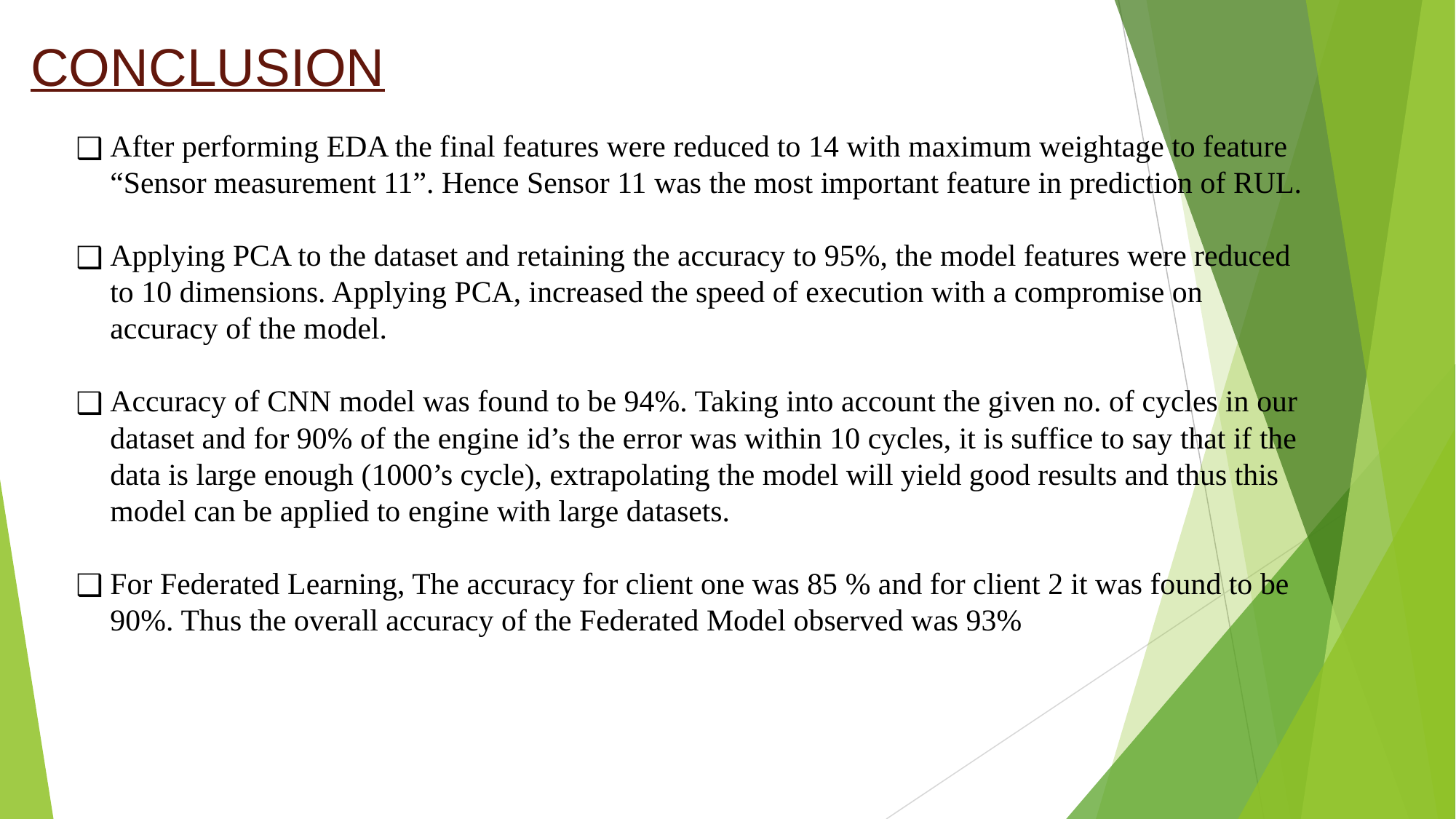

# CONCLUSION
After performing EDA the final features were reduced to 14 with maximum weightage to feature “Sensor measurement 11”. Hence Sensor 11 was the most important feature in prediction of RUL.

Applying PCA to the dataset and retaining the accuracy to 95%, the model features were reduced to 10 dimensions. Applying PCA, increased the speed of execution with a compromise on accuracy of the model.

Accuracy of CNN model was found to be 94%. Taking into account the given no. of cycles in our dataset and for 90% of the engine id’s the error was within 10 cycles, it is suffice to say that if the data is large enough (1000’s cycle), extrapolating the model will yield good results and thus this model can be applied to engine with large datasets.

For Federated Learning, The accuracy for client one was 85 % and for client 2 it was found to be 90%. Thus the overall accuracy of the Federated Model observed was 93%